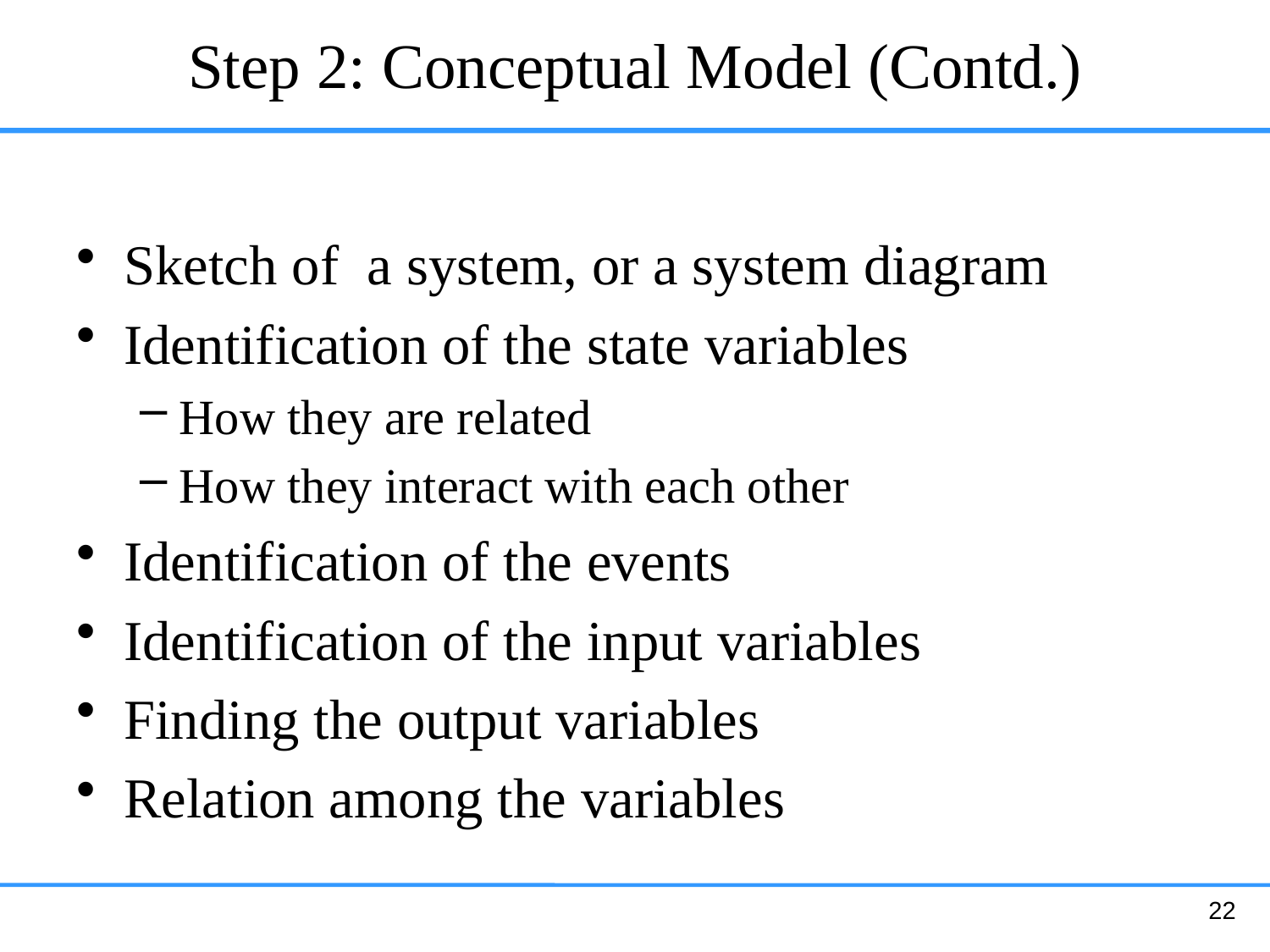

# Step 2: Conceptual Model (Contd.)
Sketch of  a system, or a system diagram
Identification of the state variables
How they are related
How they interact with each other
Identification of the events
Identification of the input variables
Finding the output variables
Relation among the variables
22